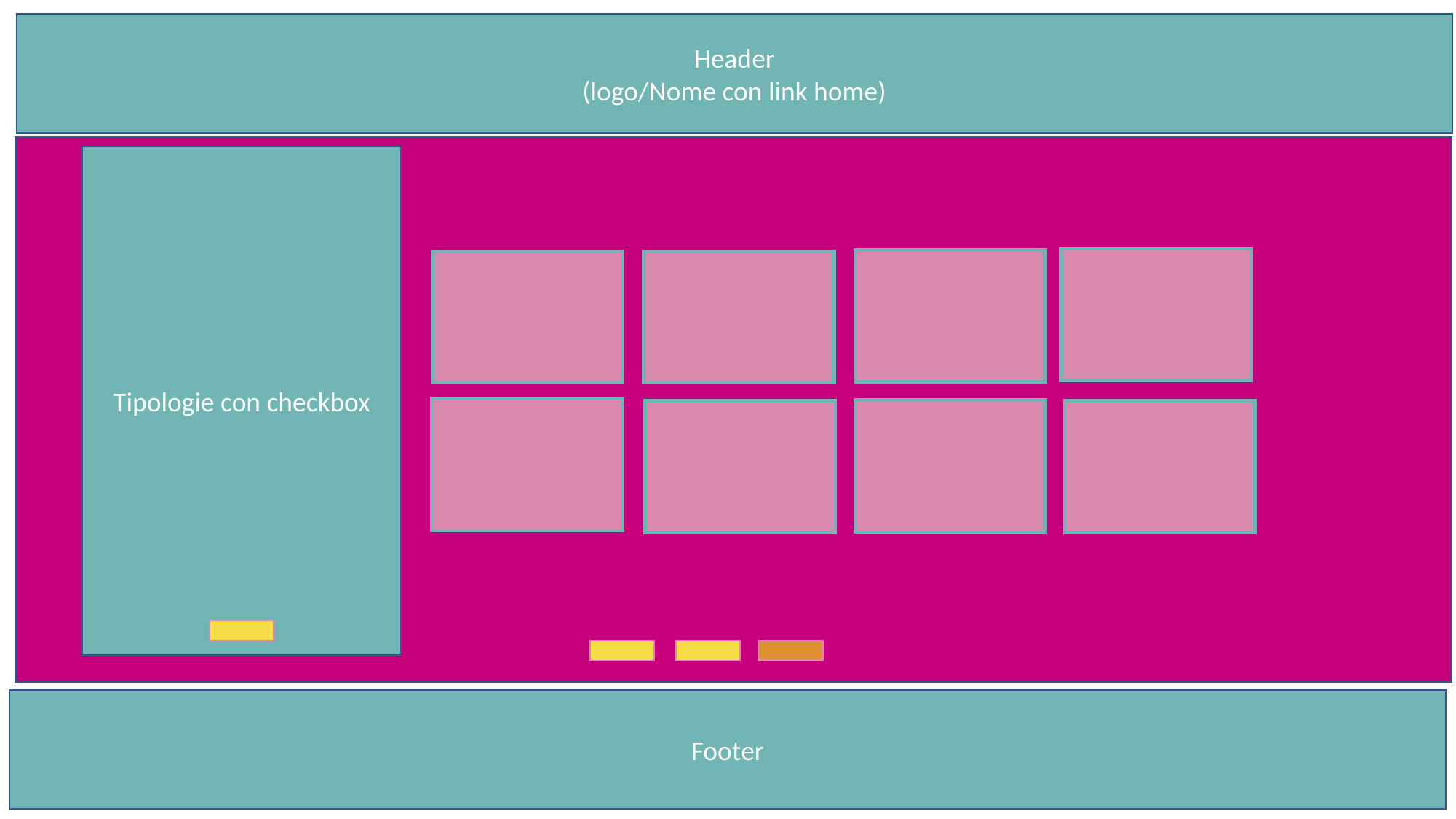

Header
(logo/Nome con link home)

Tipologie con checkbox

Footer